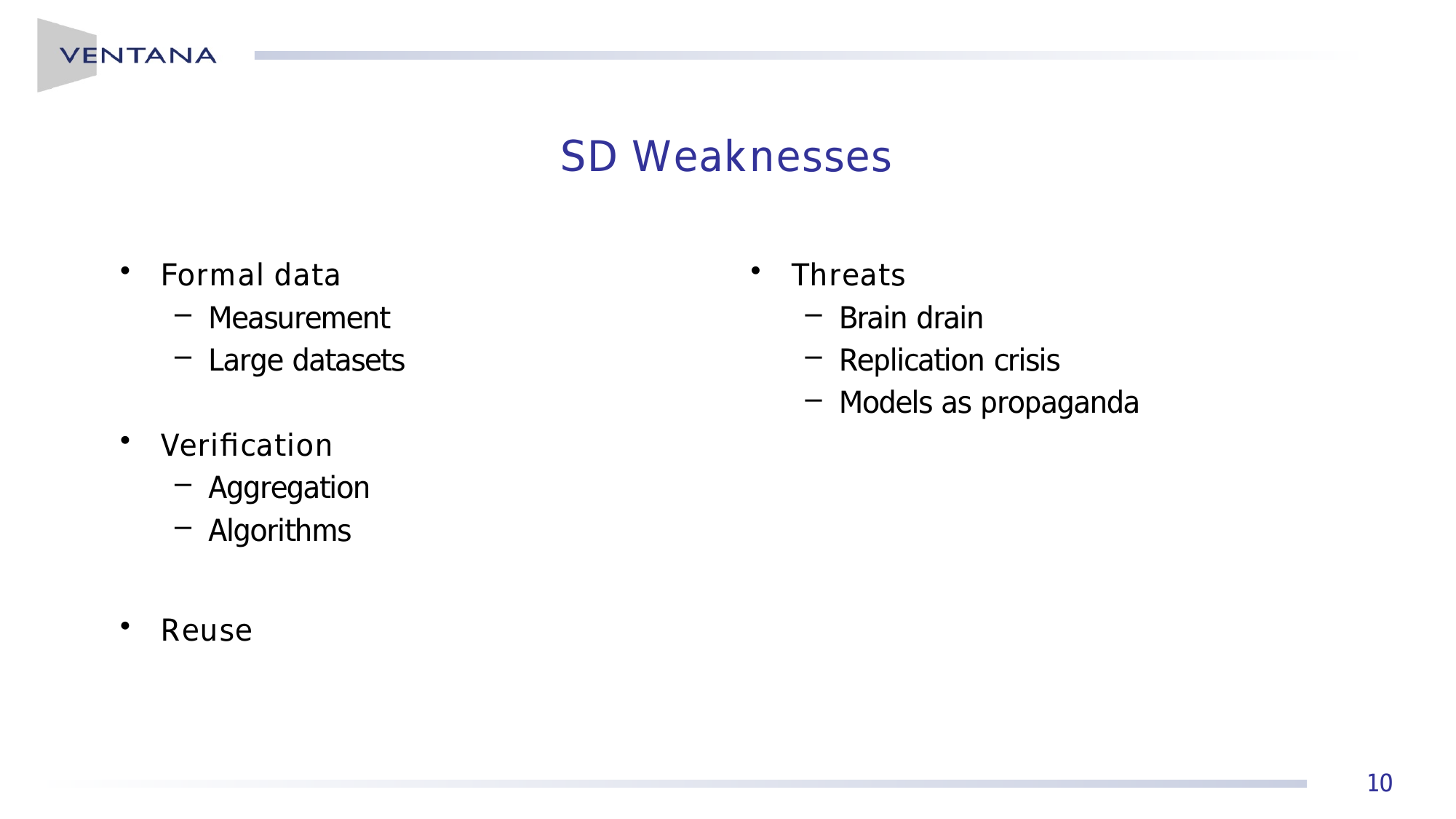

# SD Weaknesses
Formal data
Measurement
Large datasets

Verification
Aggregation
Algorithms

Reuse
Threats
Brain drain
Replication crisis
Models as propaganda